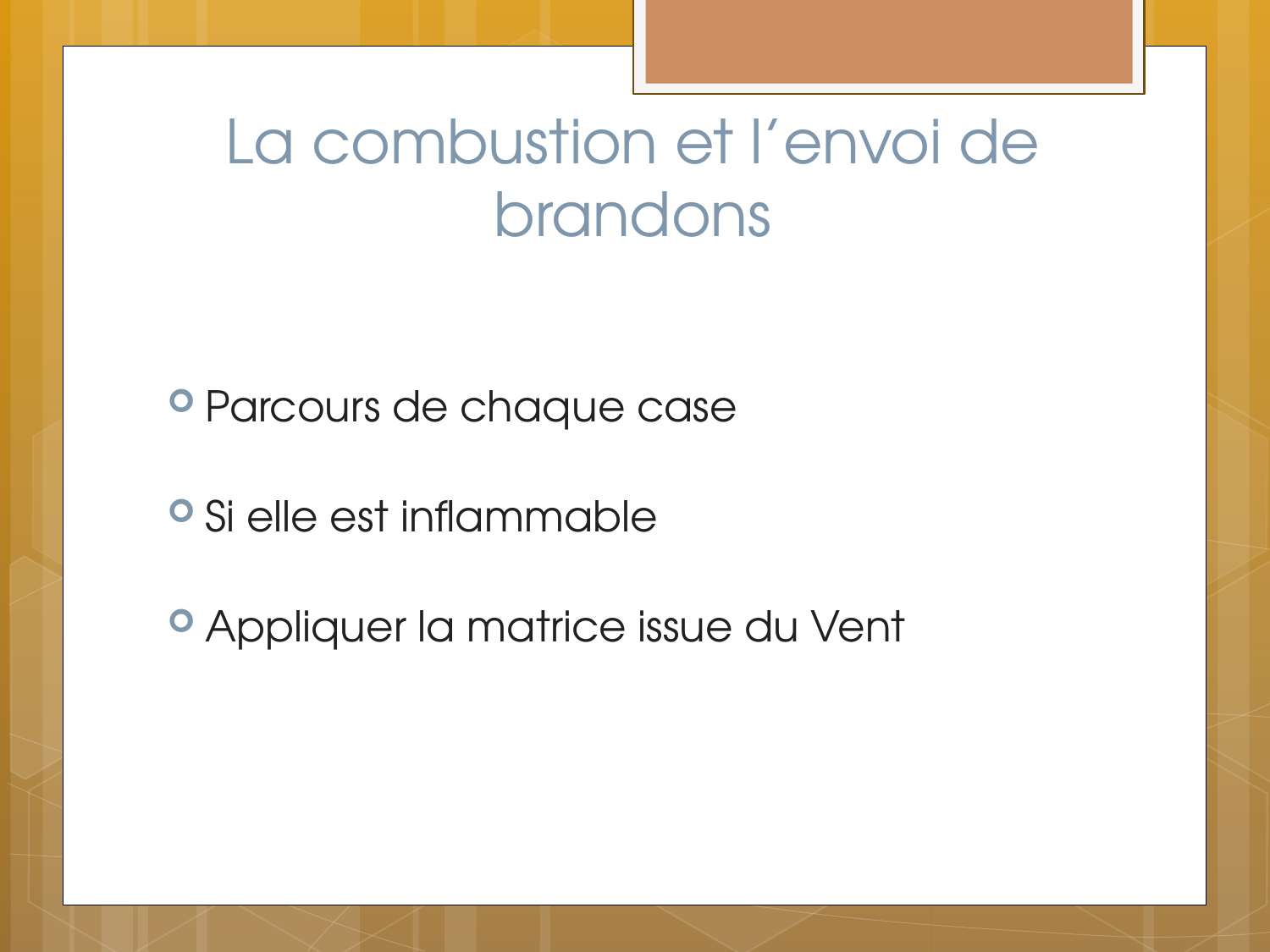

# La combustion et l’envoi de brandons
Parcours de chaque case
Si elle est inflammable
Appliquer la matrice issue du Vent